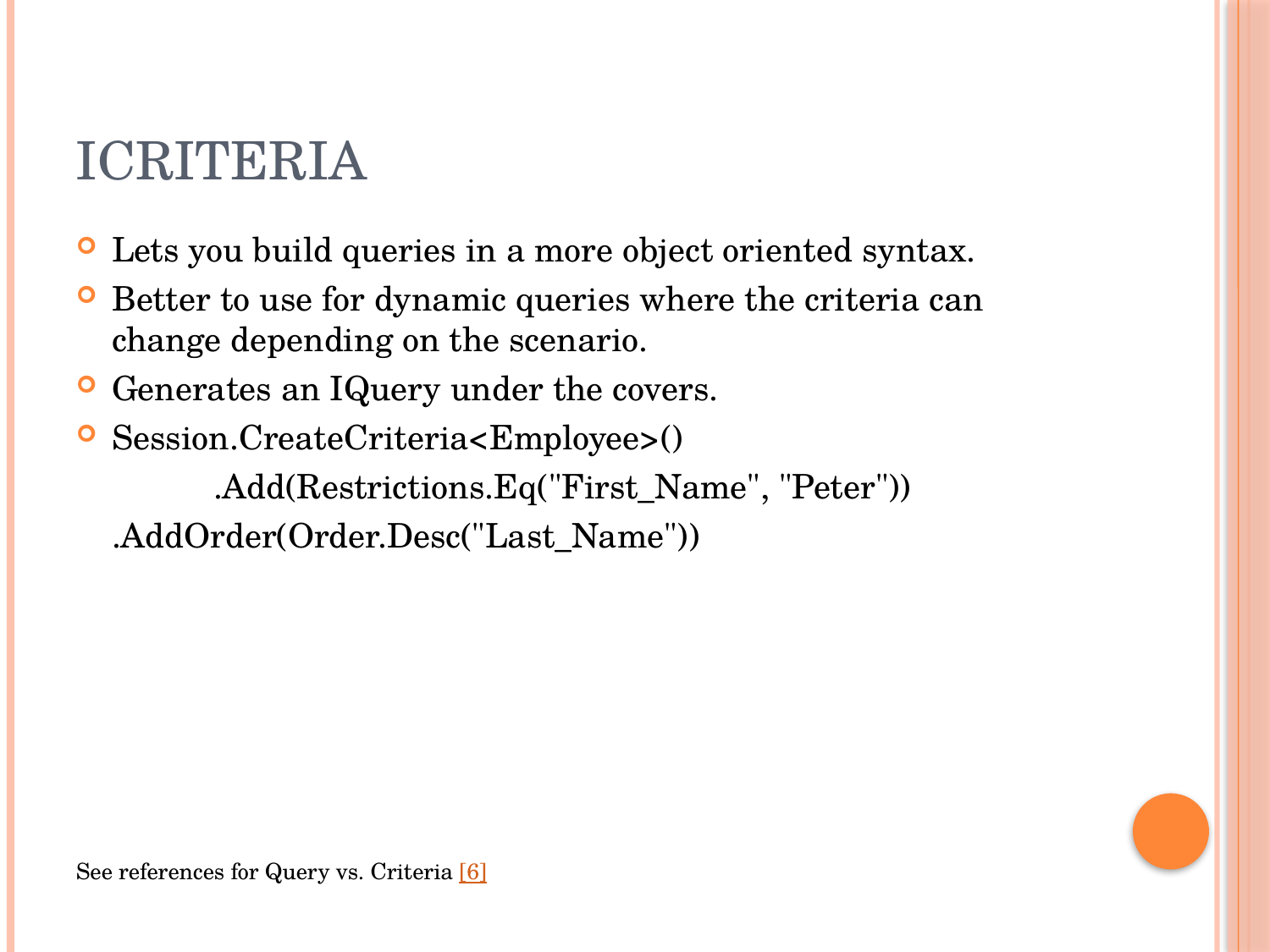

# ICriteria
Lets you build queries in a more object oriented syntax.
Better to use for dynamic queries where the criteria can change depending on the scenario.
Generates an IQuery under the covers.
Session.CreateCriteria<Employee>()
    	.Add(Restrictions.Eq("First_Name", "Peter"))
		.AddOrder(Order.Desc("Last_Name"))

See references for Query vs. Criteria [6]